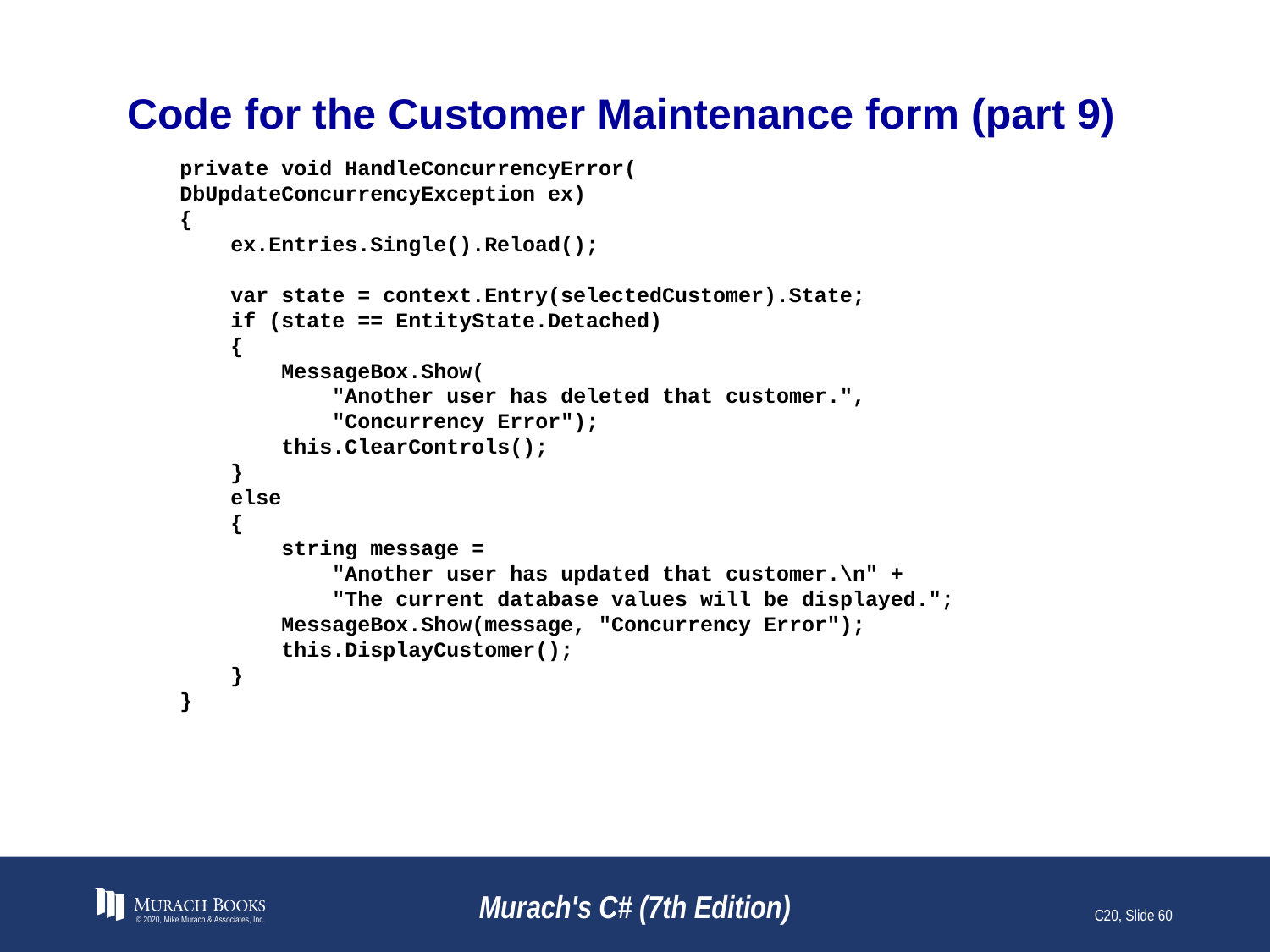

# Code for the Customer Maintenance form (part 9)
    private void HandleConcurrencyError(
    DbUpdateConcurrencyException ex)
    {
        ex.Entries.Single().Reload();

        var state = context.Entry(selectedCustomer).State;
        if (state == EntityState.Detached)
        {
            MessageBox.Show(
                "Another user has deleted that customer.",
                "Concurrency Error");
            this.ClearControls();
        }
        else
        {
            string message =
                "Another user has updated that customer.\n" +
                "The current database values will be displayed.";
            MessageBox.Show(message, "Concurrency Error");
            this.DisplayCustomer();
        }
    }

© 2020, Mike Murach & Associates, Inc.
Murach's C# (7th Edition)

C20, Slide 60